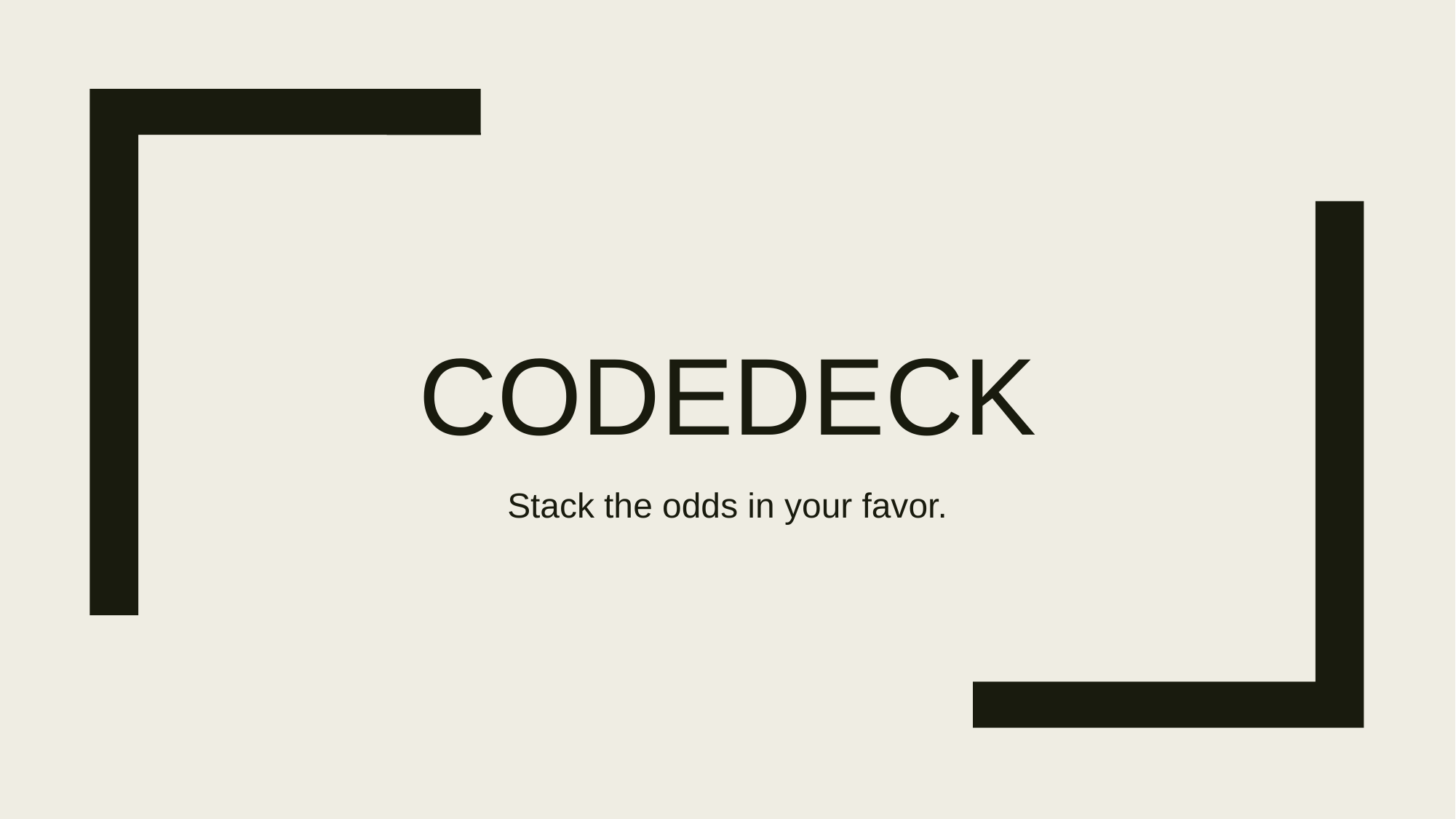

# codedeck
Stack the odds in your favor.